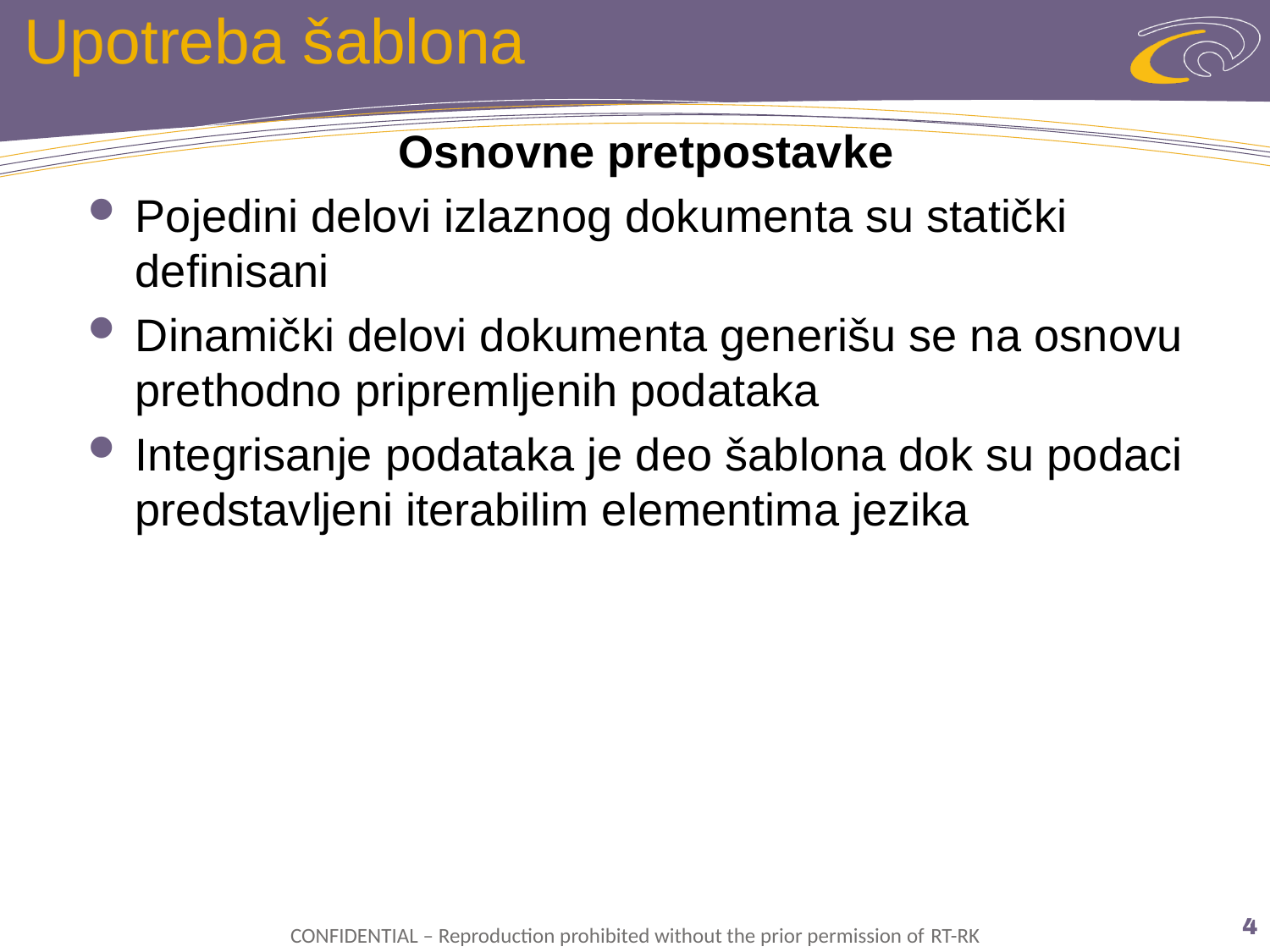

# Upotreba šablona
Osnovne pretpostavke
Pojedini delovi izlaznog dokumenta su statički definisani
Dinamički delovi dokumenta generišu se na osnovu prethodno pripremljenih podataka
Integrisanje podataka je deo šablona dok su podaci predstavljeni iterabilim elementima jezika